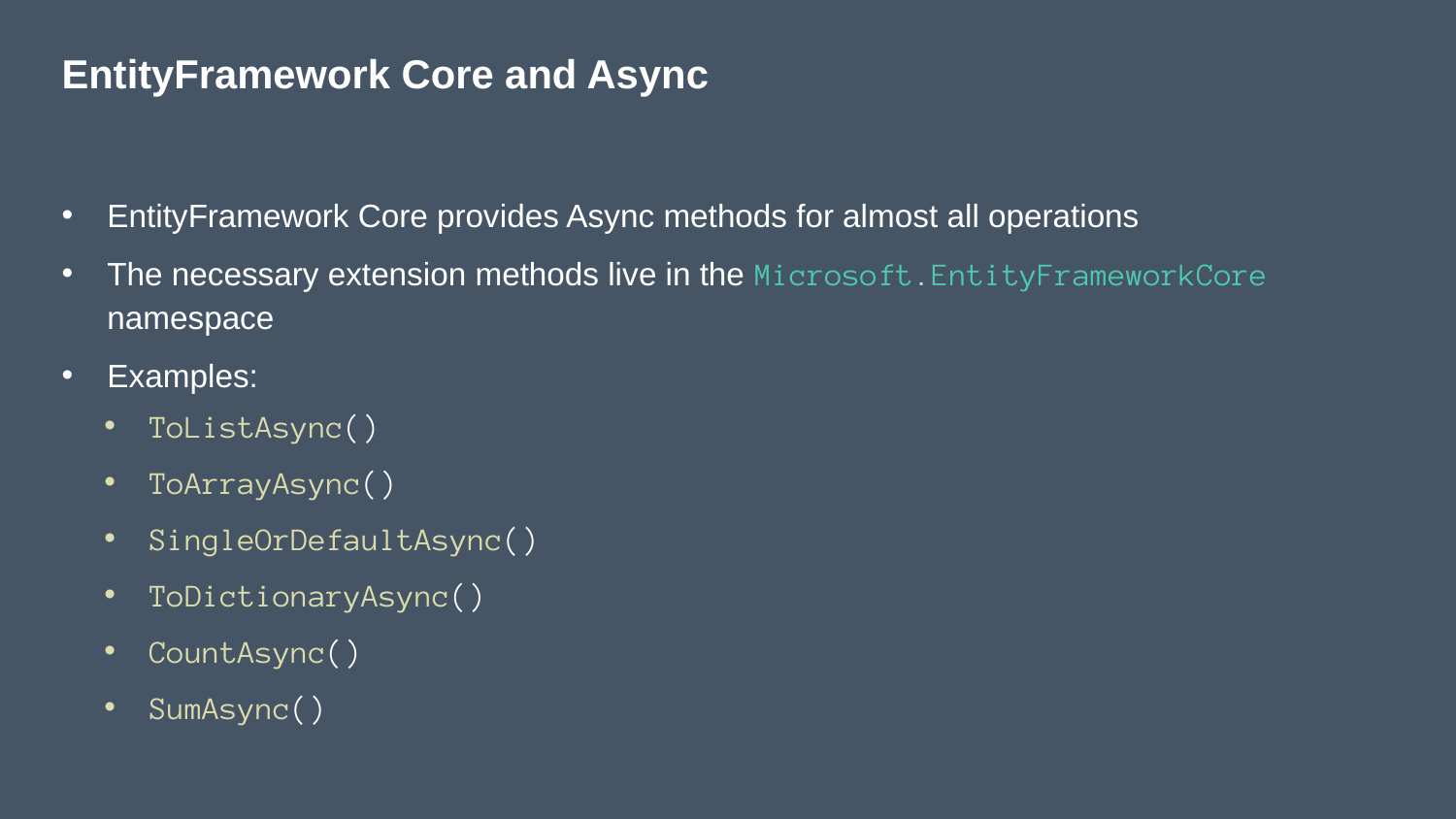

# EntityFramework Core and Async
EntityFramework Core provides Async methods for almost all operations
The necessary extension methods live in the Microsoft.EntityFrameworkCore namespace
Examples:
ToListAsync()
ToArrayAsync()
SingleOrDefaultAsync()
ToDictionaryAsync()
CountAsync()
SumAsync()